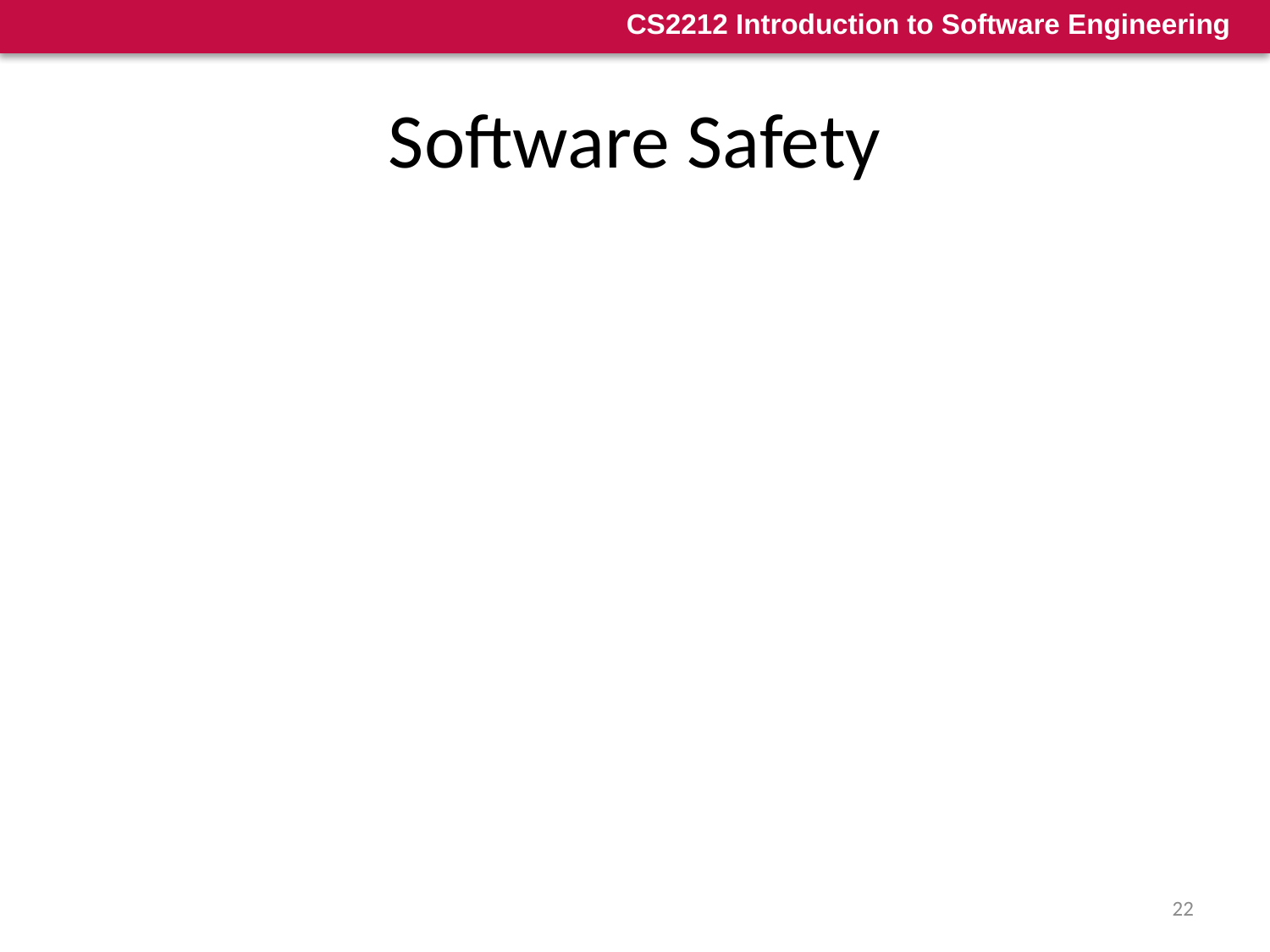

# Software Safety
Although software reliability and software safety are closely related to one another, there are subtle differences between them

Software reliability uses statistical analysis to determine the likelihood that a software failure will occur, but the occurrence of a failure does not necessarily result in a hazard or mishap

Software safety examines the ways in which failures result in conditions that can lead to a mishap

22